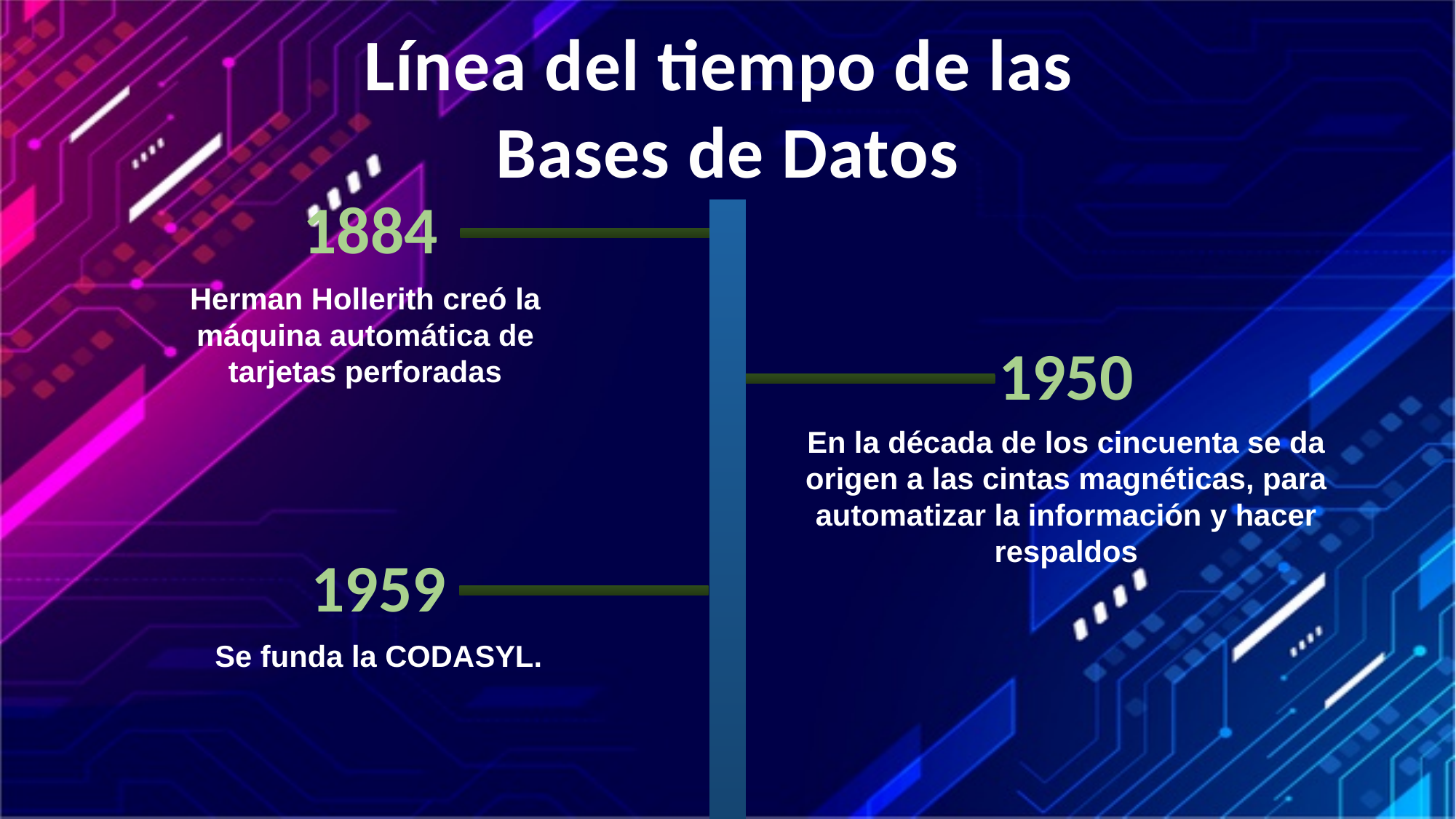

Línea del tiempo de las
Bases de Datos
1884

Herman Hollerith creó la máquina automática de tarjetas perforadas
1950

En la década de los cincuenta se da origen a las cintas magnéticas, para automatizar la información y hacer respaldos
1959

Se funda la CODASYL.